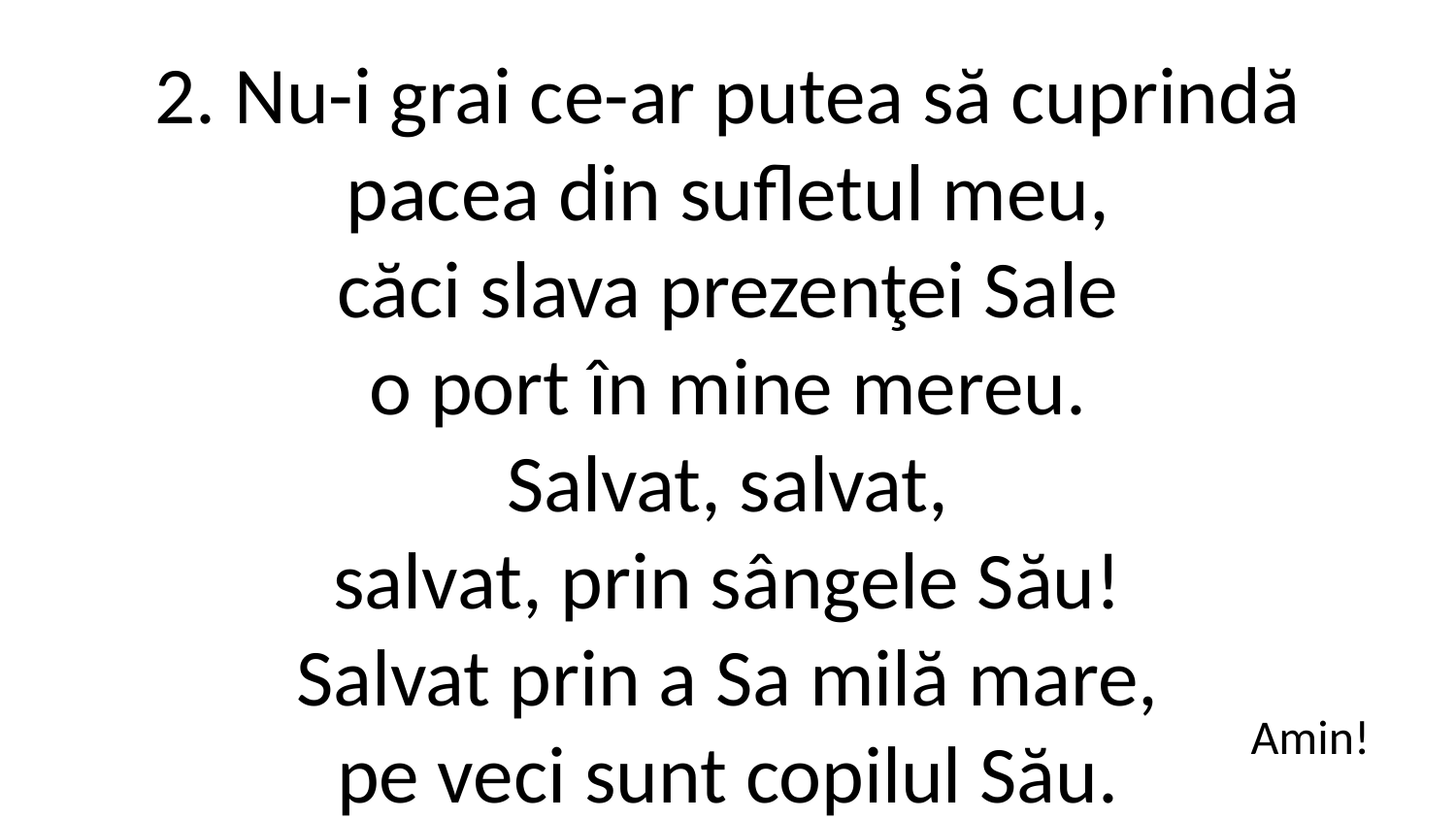

2. Nu-i grai ce-ar putea să cuprindă
pacea din sufletul meu,
căci slava prezenţei Sale
o port în mine mereu.
Salvat, salvat,
salvat, prin sângele Său!
Salvat prin a Sa milă mare,
pe veci sunt copilul Său.

Amin!